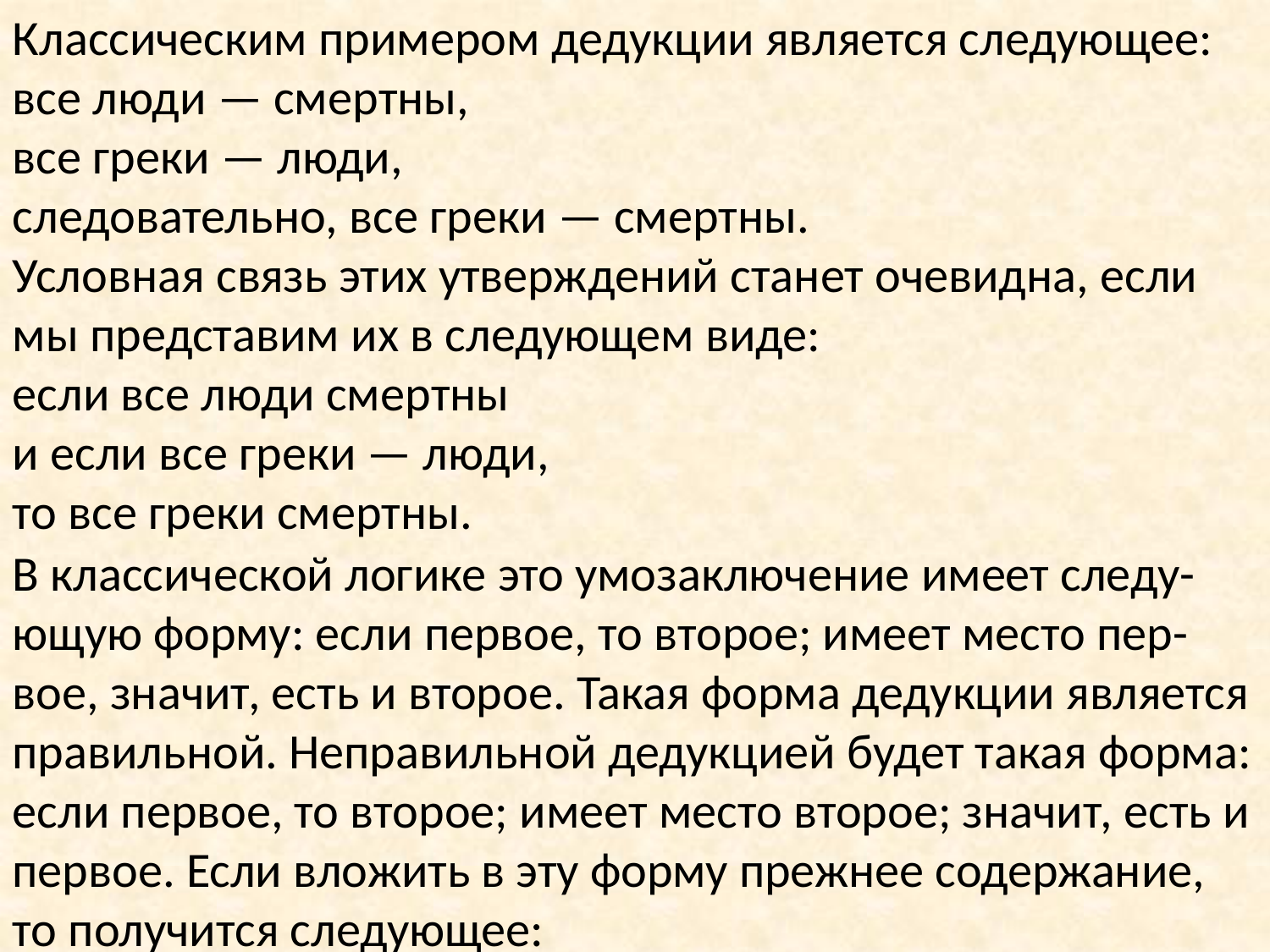

Классическим примером дедукции является следующее:
все люди — смертны,
все греки — люди,
следовательно, все греки — смертны.
Условная связь этих утверждений станет очевидна, если мы представим их в следующем виде:
если все люди смертны
и если все греки — люди,
то все греки смертны.
В классической логике это умозаключение имеет следу-ющую форму: если первое, то второе; имеет место пер-вое, значит, есть и второе. Такая форма дедукции является правильной. Неправильной дедукцией будет такая форма: если первое, то второе; имеет место второе; значит, есть и первое. Если вложить в эту форму прежнее содержание, то получится следующее: